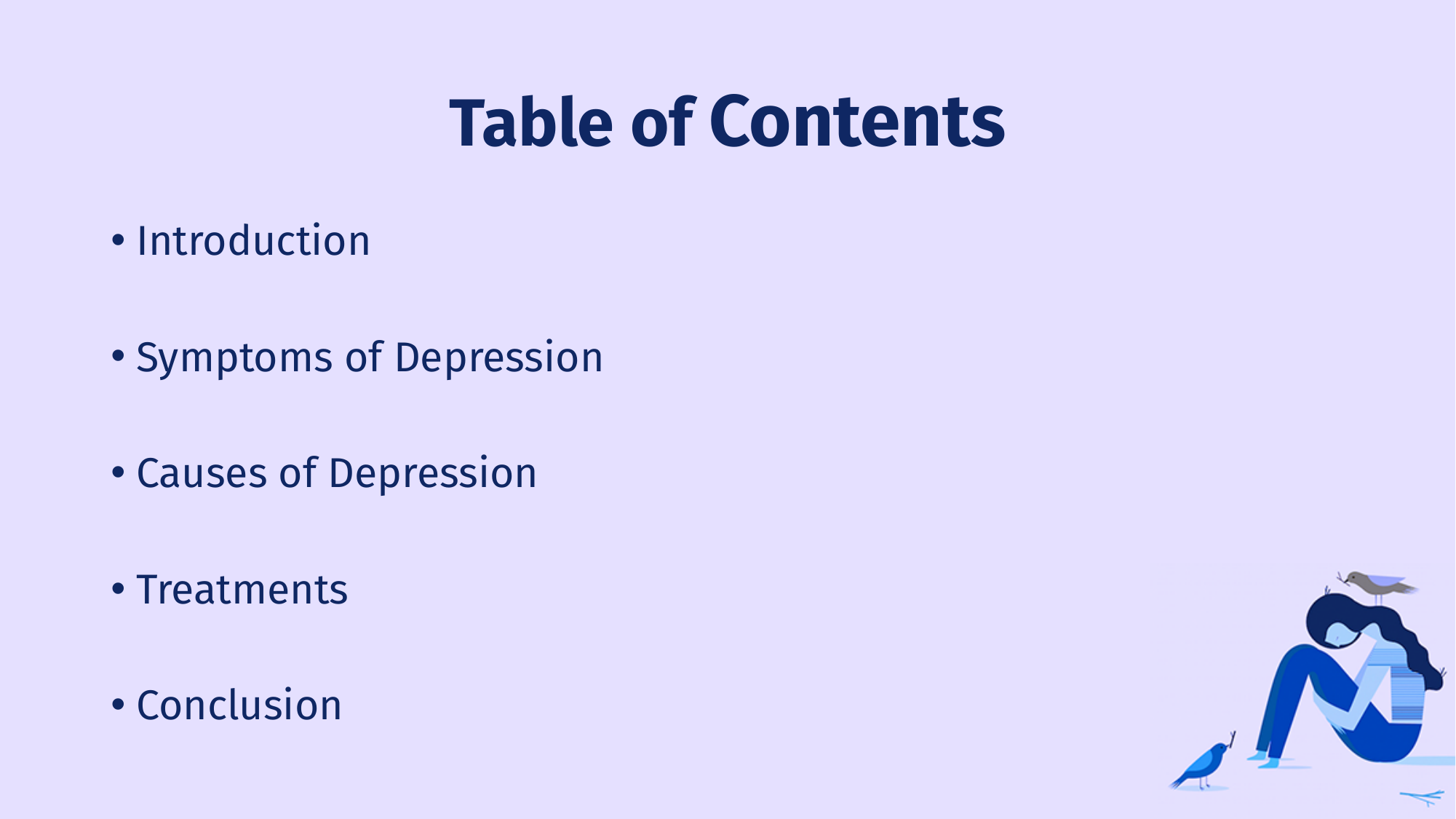

# Table of Contents
Introduction

Symptoms of Depression

Causes of Depression

Treatments

Conclusion